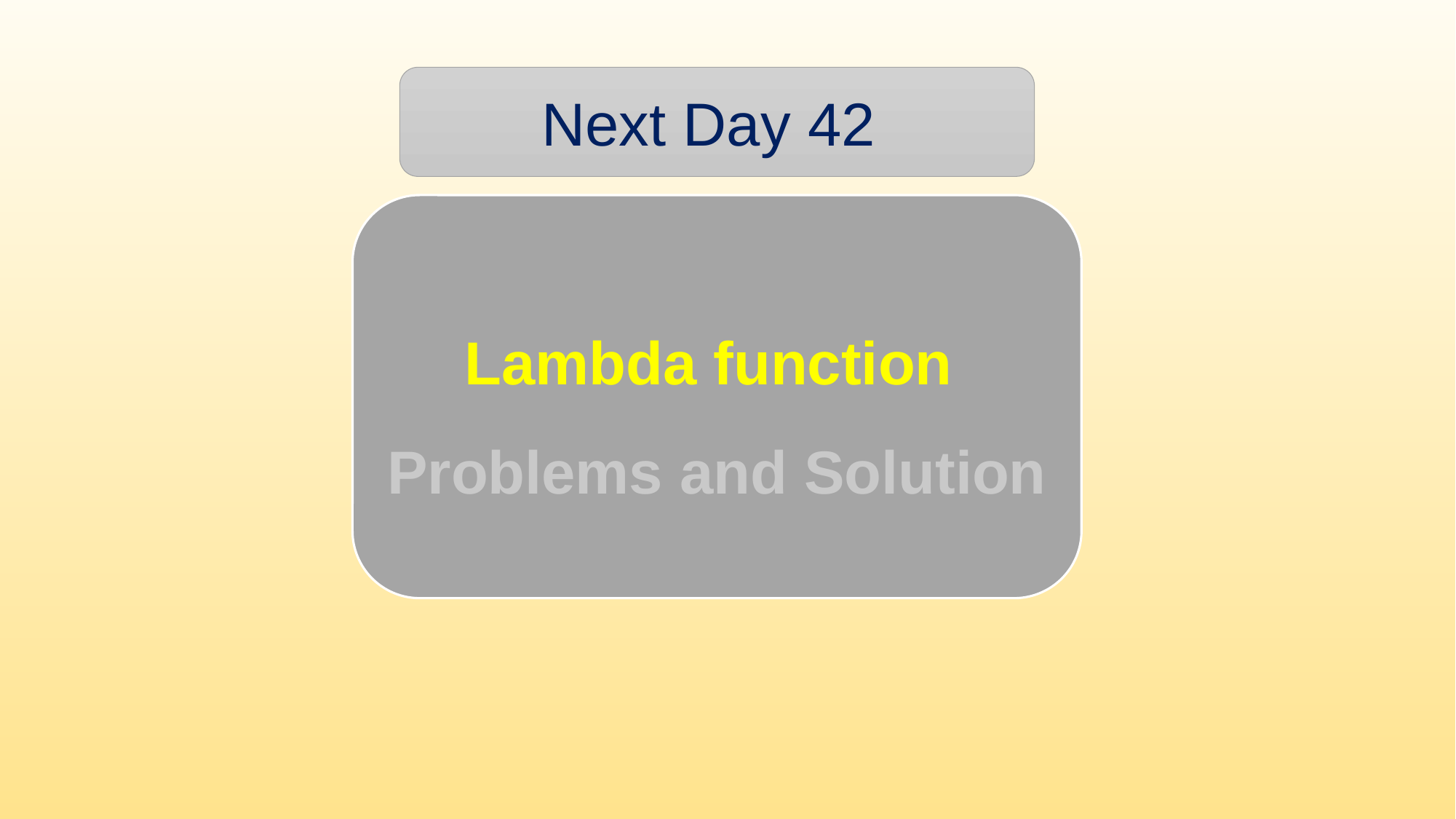

Next Day 42
Lambda function
Problems and Solution